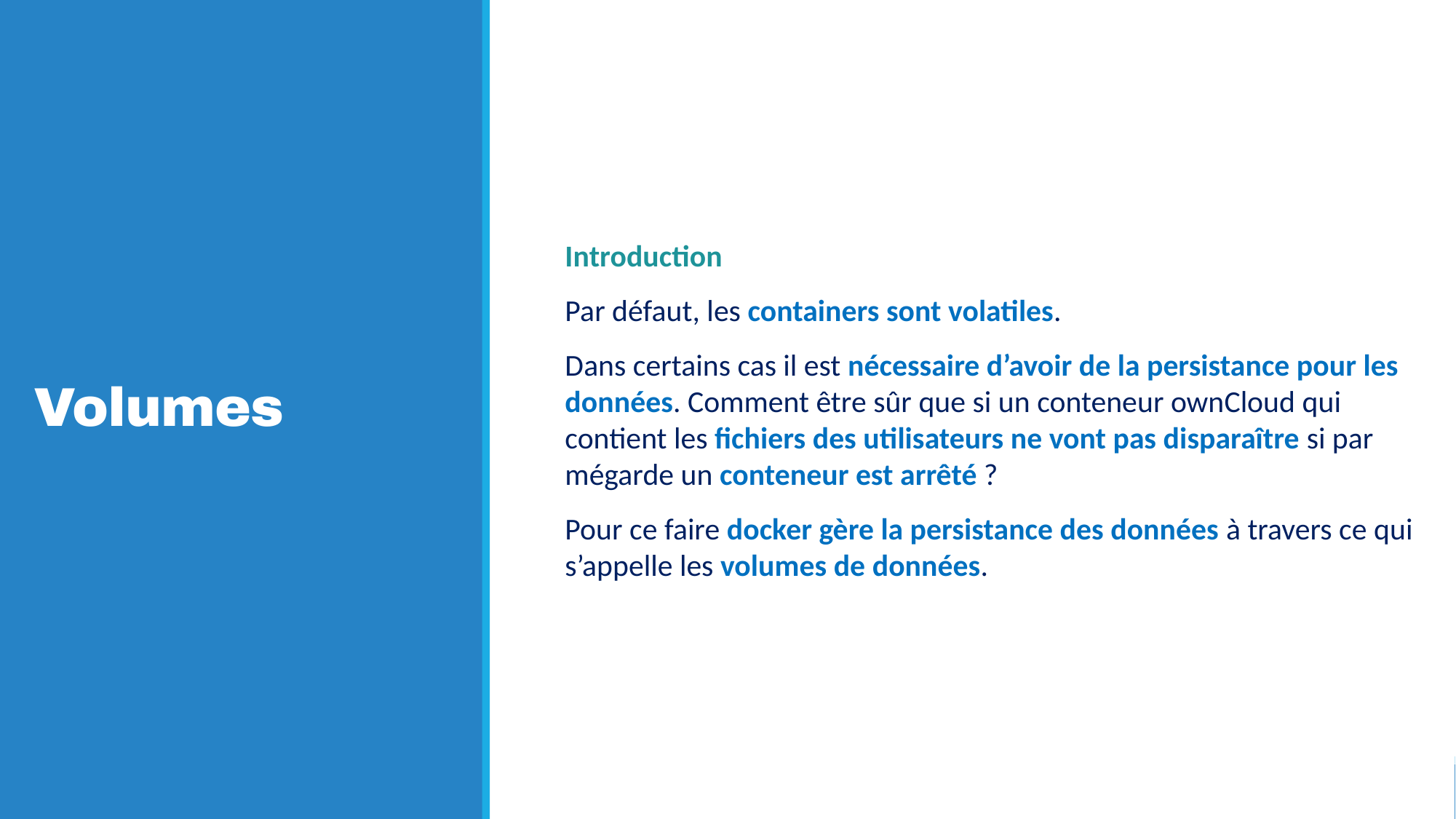

# Volumes
Introduction
Par défaut, les containers sont volatiles.
Dans certains cas il est nécessaire d’avoir de la persistance pour les données. Comment être sûr que si un conteneur ownCloud qui contient les fichiers des utilisateurs ne vont pas disparaître si par mégarde un conteneur est arrêté ?
Pour ce faire docker gère la persistance des données à travers ce qui s’appelle les volumes de données.